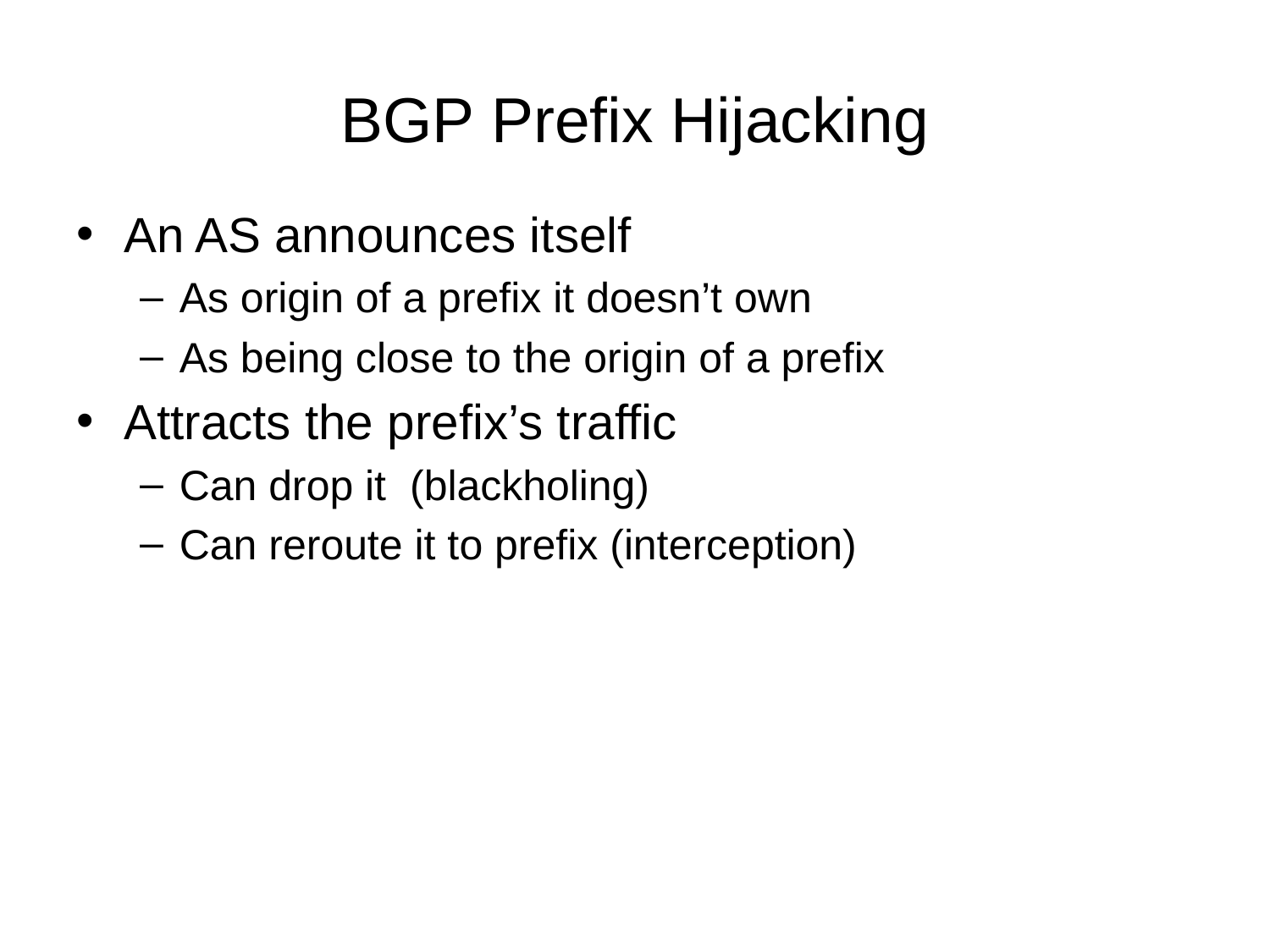

# BGP Prefix Hijacking
An AS announces itself
As origin of a prefix it doesn’t own
As being close to the origin of a prefix
Attracts the prefix’s traffic
Can drop it  (blackholing)
Can reroute it to prefix (interception)